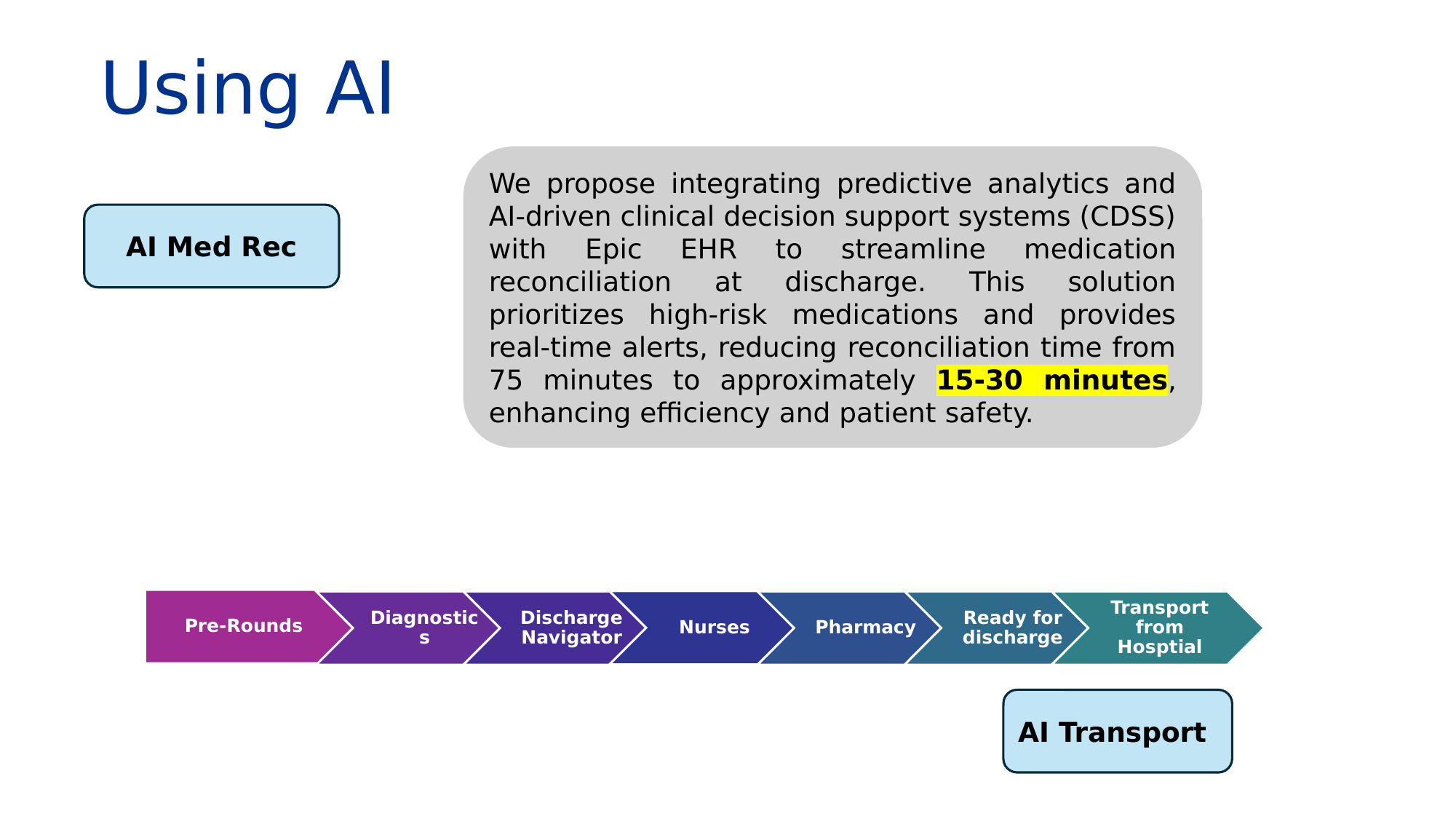

Using AI
We propose integrating predictive analytics and AI-driven clinical decision support systems (CDSS) with Epic EHR to streamline medication reconciliation at discharge. This solution prioritizes high-risk medications and provides real-time alerts, reducing reconciliation time from 75 minutes to approximately 15-30 minutes, enhancing efficiency and patient safety.
Why PSC?
AI Med Rec

Pre-Rounds

Nurses

Diagnostics

Discharge Navigator

Pharmacy

Ready for discharge

Transport from Hosptial
AI Transport